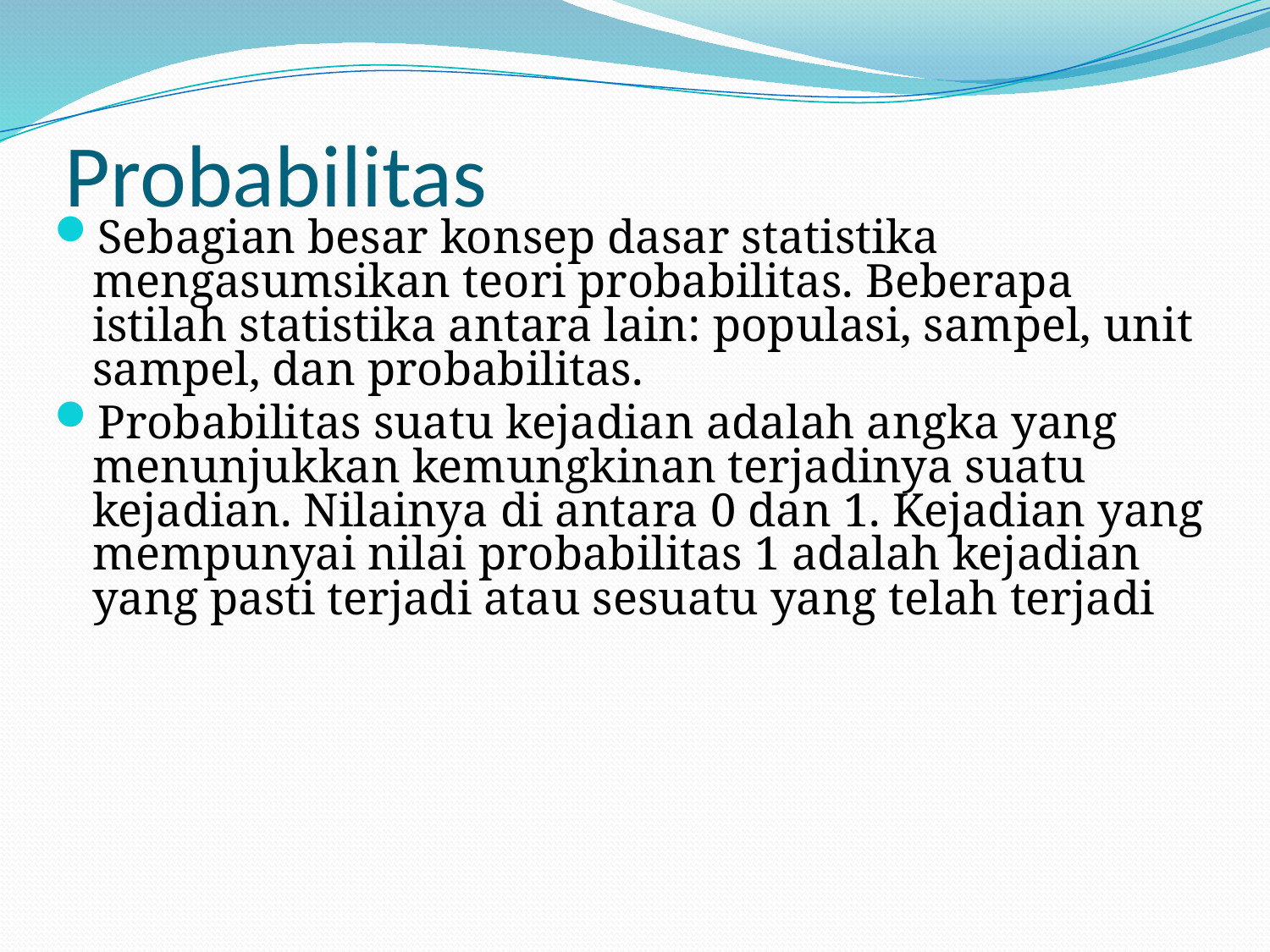

# Probabilitas
Sebagian besar konsep dasar statistika mengasumsikan teori probabilitas. Beberapa istilah statistika antara lain: populasi, sampel, unit sampel, dan probabilitas.
Probabilitas suatu kejadian adalah angka yang menunjukkan kemungkinan terjadinya suatu kejadian. Nilainya di antara 0 dan 1. Kejadian yang mempunyai nilai probabilitas 1 adalah kejadian yang pasti terjadi atau sesuatu yang telah terjadi